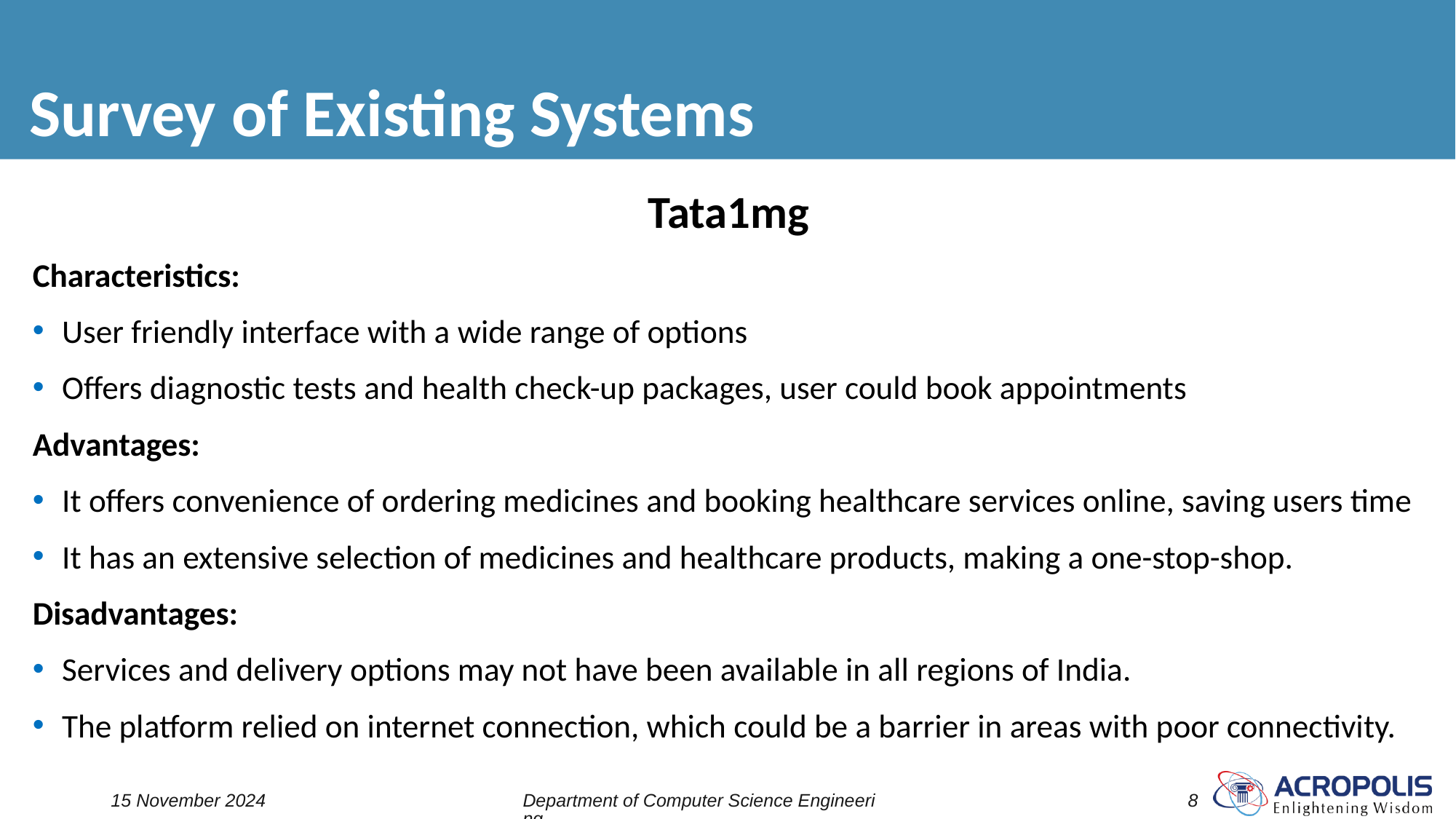

# Survey of Existing Systems
Tata1mg
Characteristics:
User friendly interface with a wide range of options
Offers diagnostic tests and health check-up packages, user could book appointments
Advantages:
It offers convenience of ordering medicines and booking healthcare services online, saving users time
It has an extensive selection of medicines and healthcare products, making a one-stop-shop.
Disadvantages:
Services and delivery options may not have been available in all regions of India.
The platform relied on internet connection, which could be a barrier in areas with poor connectivity.

15 November 2024
Department of Computer Science Engineering
8